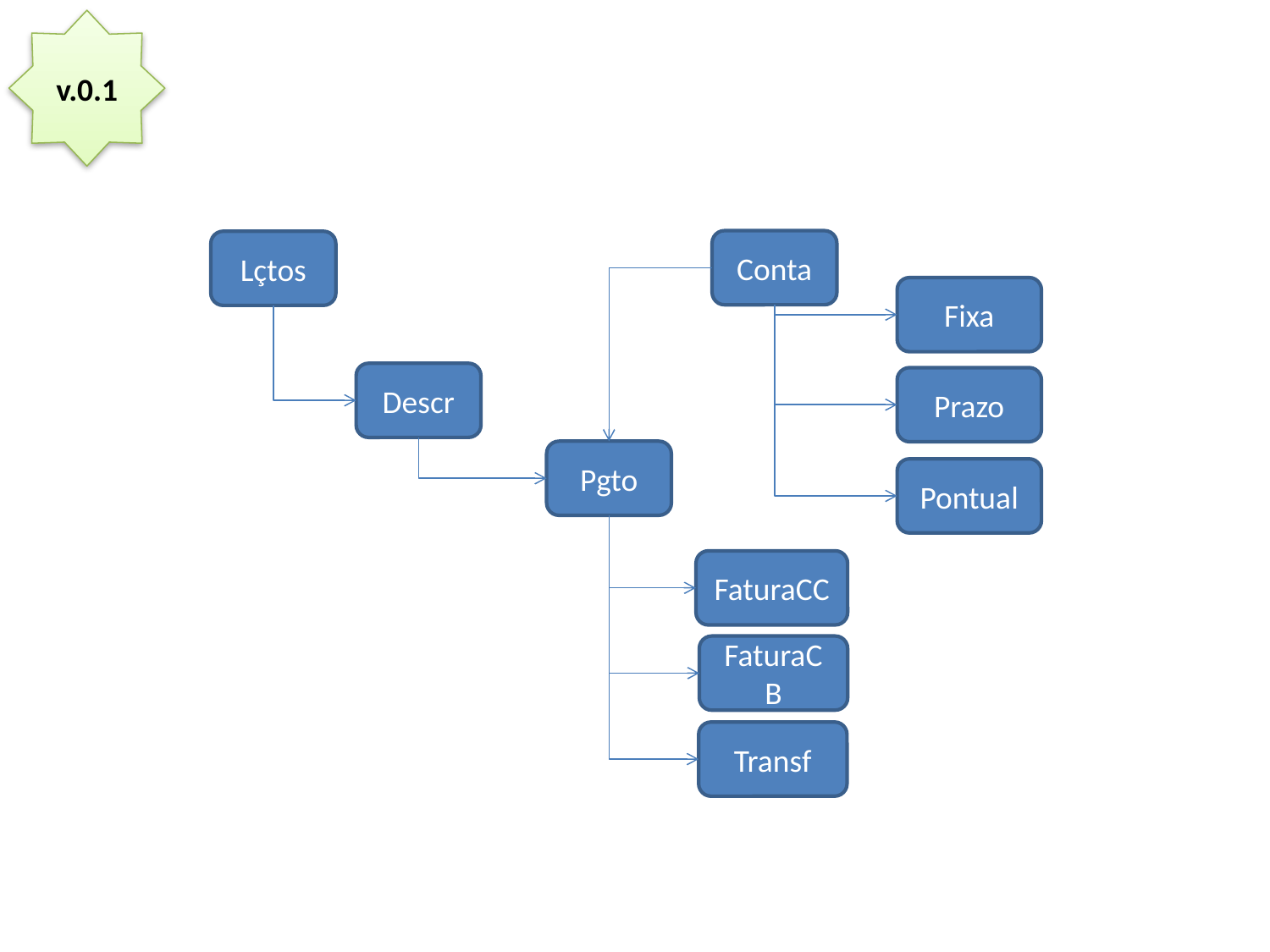

v.0.1
Conta
Lçtos
Fixa
Descr
Prazo
Pgto
Pontual
FaturaCC
FaturaCB
Transf